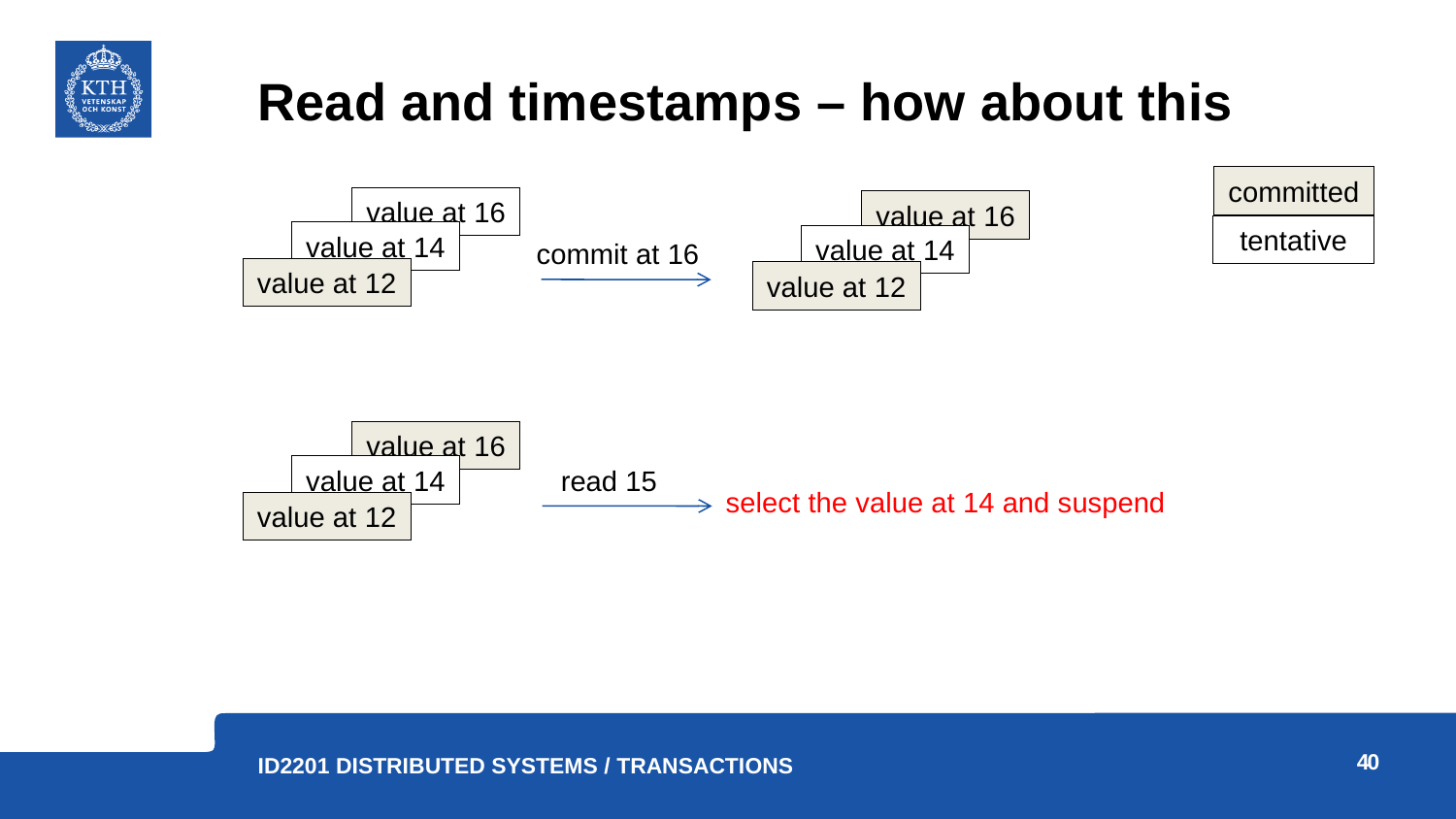

# Read and timestamps – how about this
committed
value at 16
value at 16
tentative
value at 14
value at 14
commit at 16
value at 12
value at 12
value at 16
value at 14
read 15
select the value at 14 and suspend
value at 12
40
ID2201 Distributed Systems / Transactions